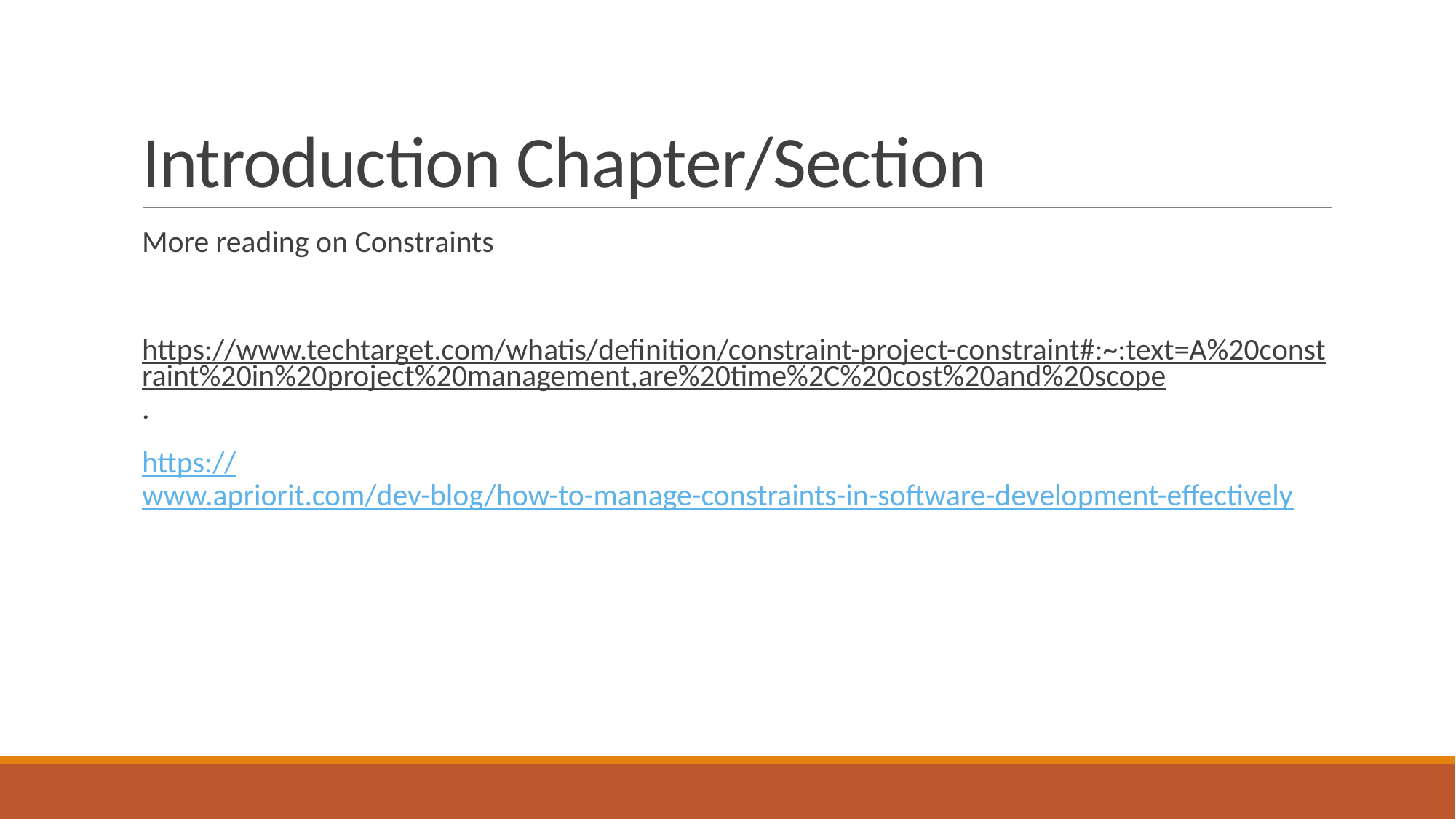

# Introduction Chapter/Section
More reading on Constraints

https://www.techtarget.com/whatis/definition/constraint-project-constraint#:~:text=A%20constraint%20in%20project%20management,are%20time%2C%20cost%20and%20scope.
https://www.apriorit.com/dev-blog/how-to-manage-constraints-in-software-development-effectively